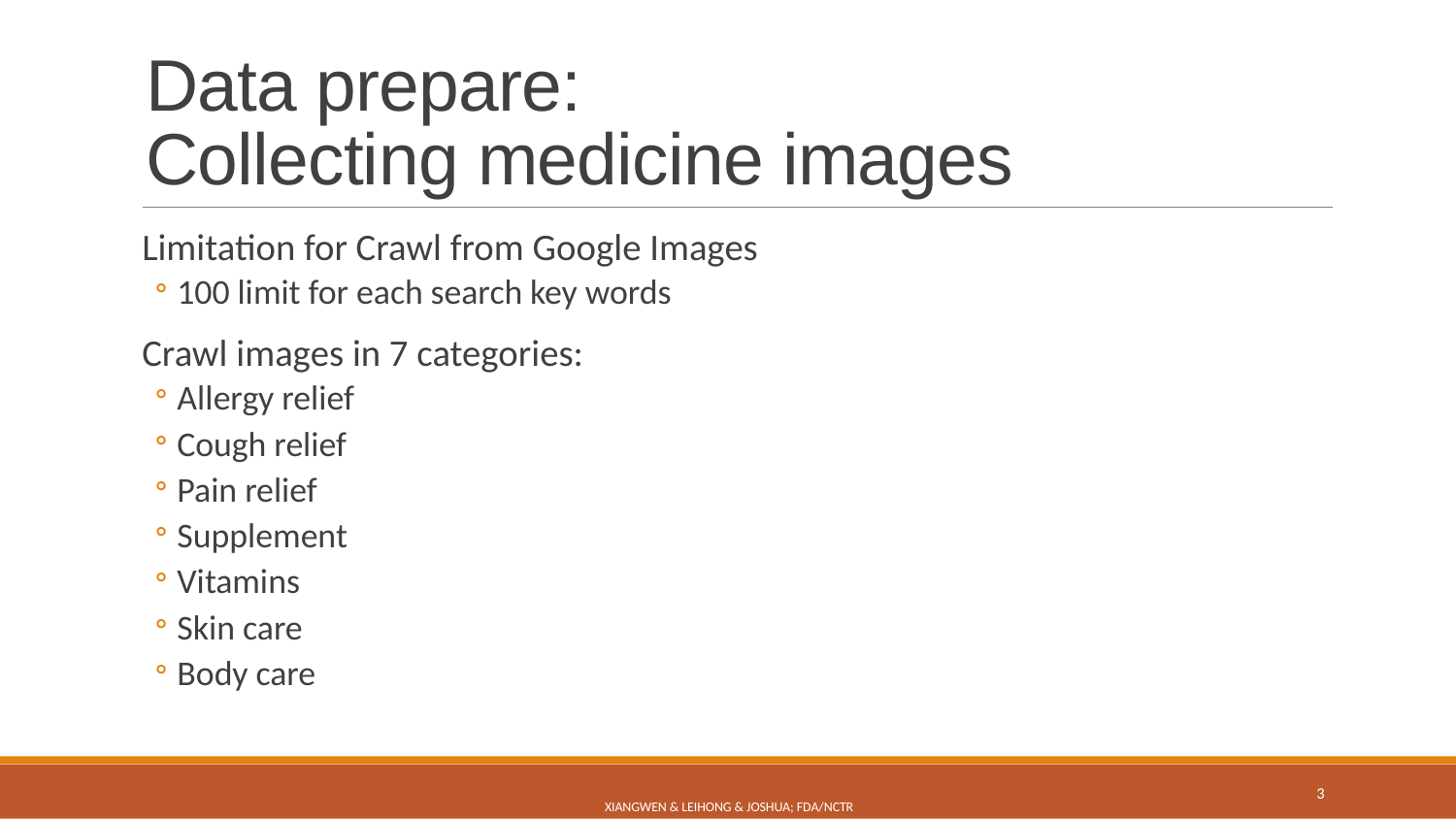

# Data prepare: Collecting medicine images
Limitation for Crawl from Google Images
100 limit for each search key words
Crawl images in 7 categories:
Allergy relief
Cough relief
Pain relief
Supplement
Vitamins
Skin care
Body care
Xiangwen & Leihong & Joshua; FDA/NCTR
3